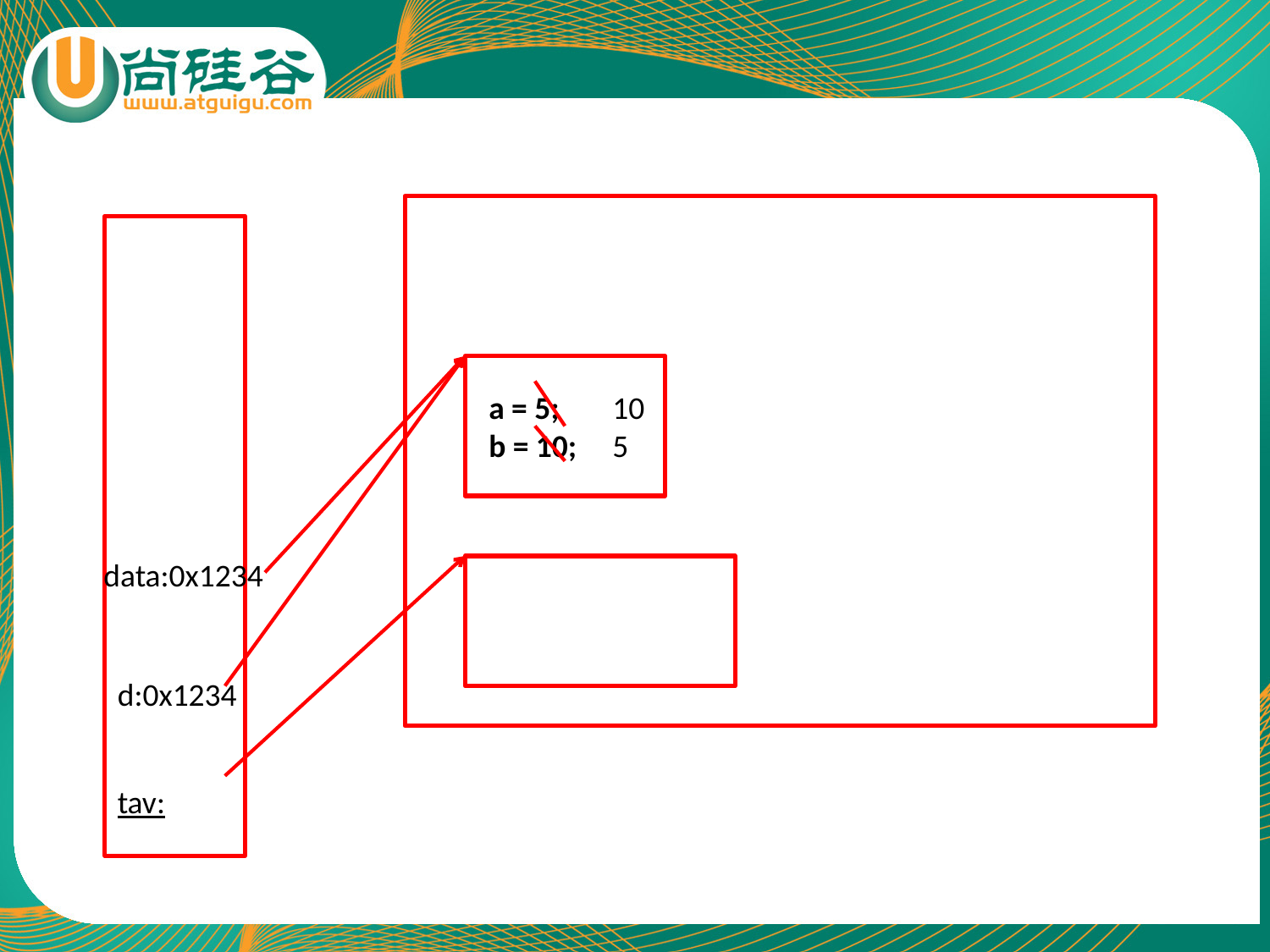

a = 5;
b = 10;
10
5
data:0x1234

d:0x1234
tav: